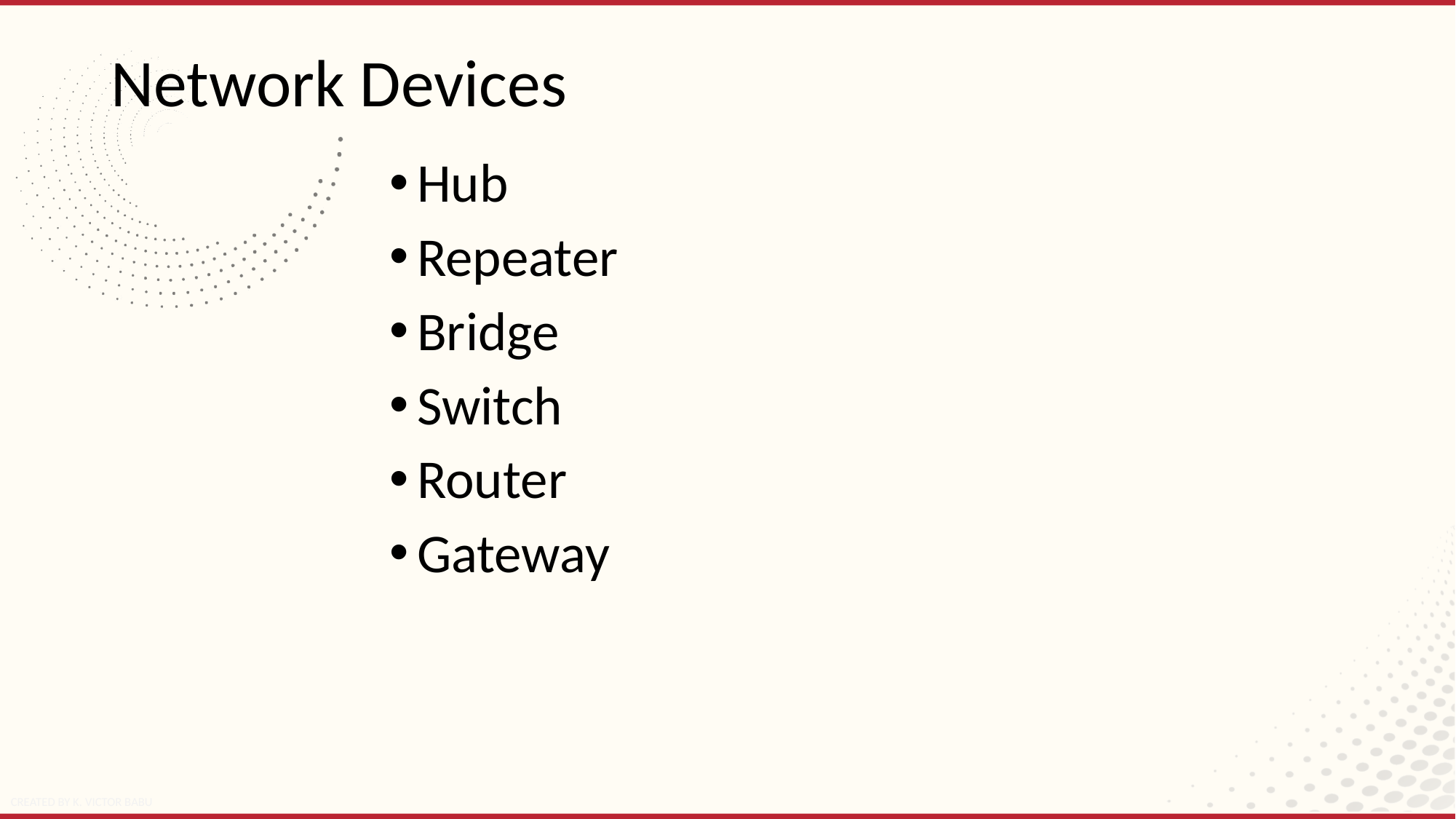

# Network Devices
Hub
Repeater
Bridge
Switch
Router
Gateway